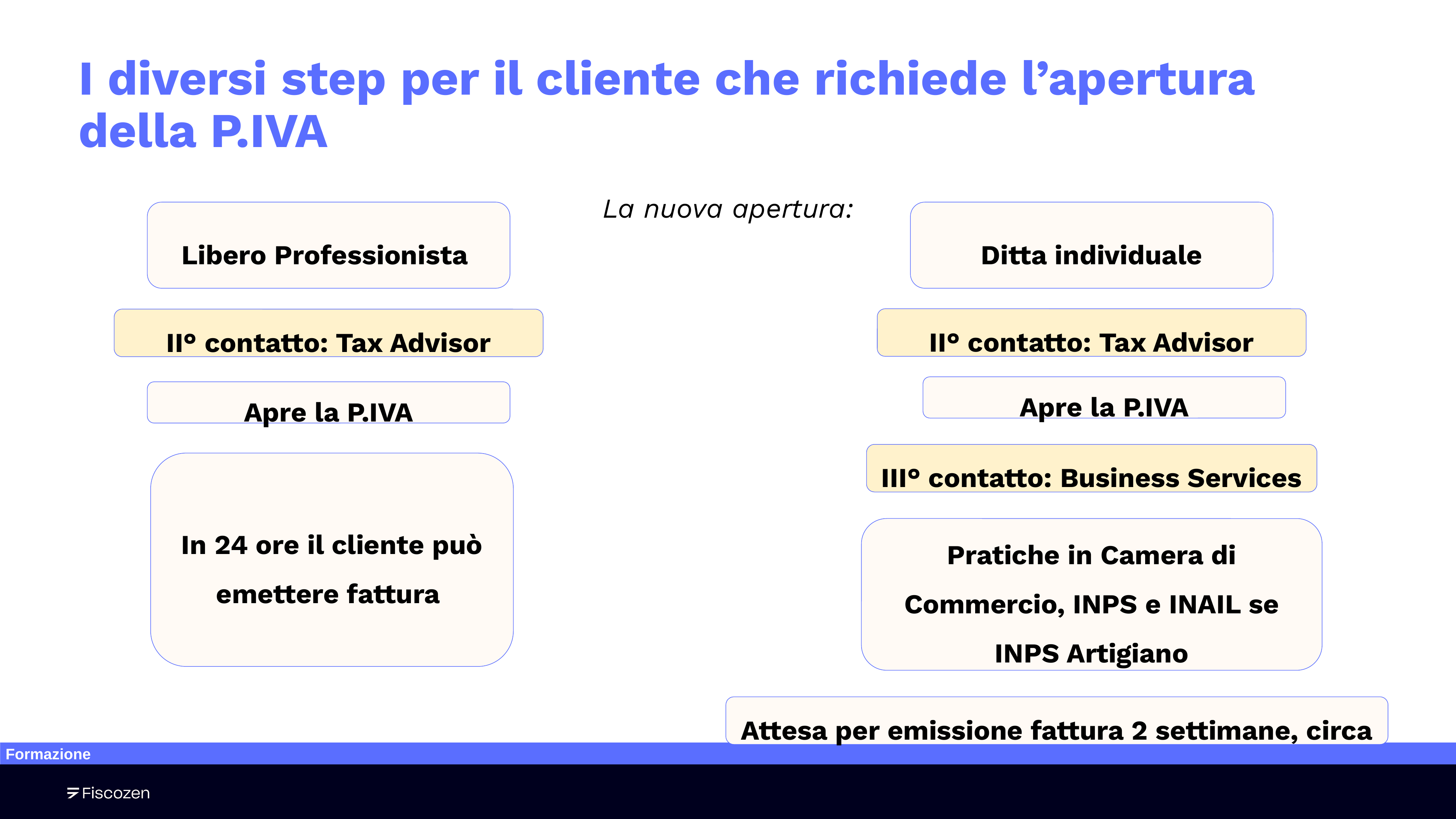

I diversi step per il cliente che richiede l’apertura della P.IVA
La nuova apertura:
Libero Professionista
Ditta individuale
II° contatto: Tax Advisor
II° contatto: Tax Advisor
Apre la P.IVA
Apre la P.IVA
III° contatto: Business Services
In 24 ore il cliente può emettere fattura
Pratiche in Camera di Commercio, INPS e INAIL se INPS Artigiano
Attesa per emissione fattura 2 settimane, circa
Formazione